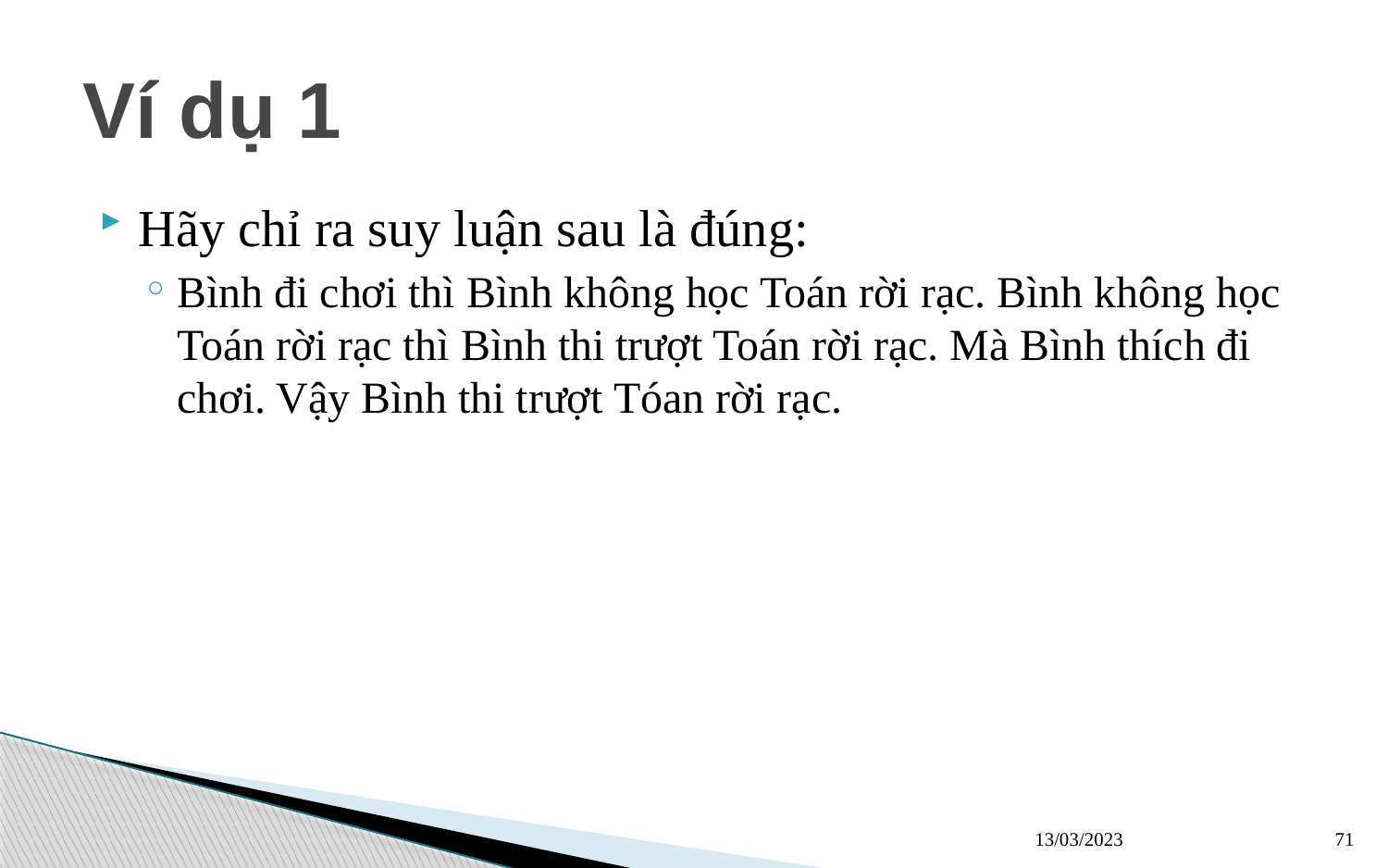

# Ví dụ 1
Hãy chỉ ra suy luận sau là đúng:
Bình đi chơi thì Bình không học Toán rời rạc. Bình không học Toán rời rạc thì Bình thi trượt Toán rời rạc. Mà Bình thích đi chơi. Vậy Bình thi trượt Tóan rời rạc.

13/03/2023
71